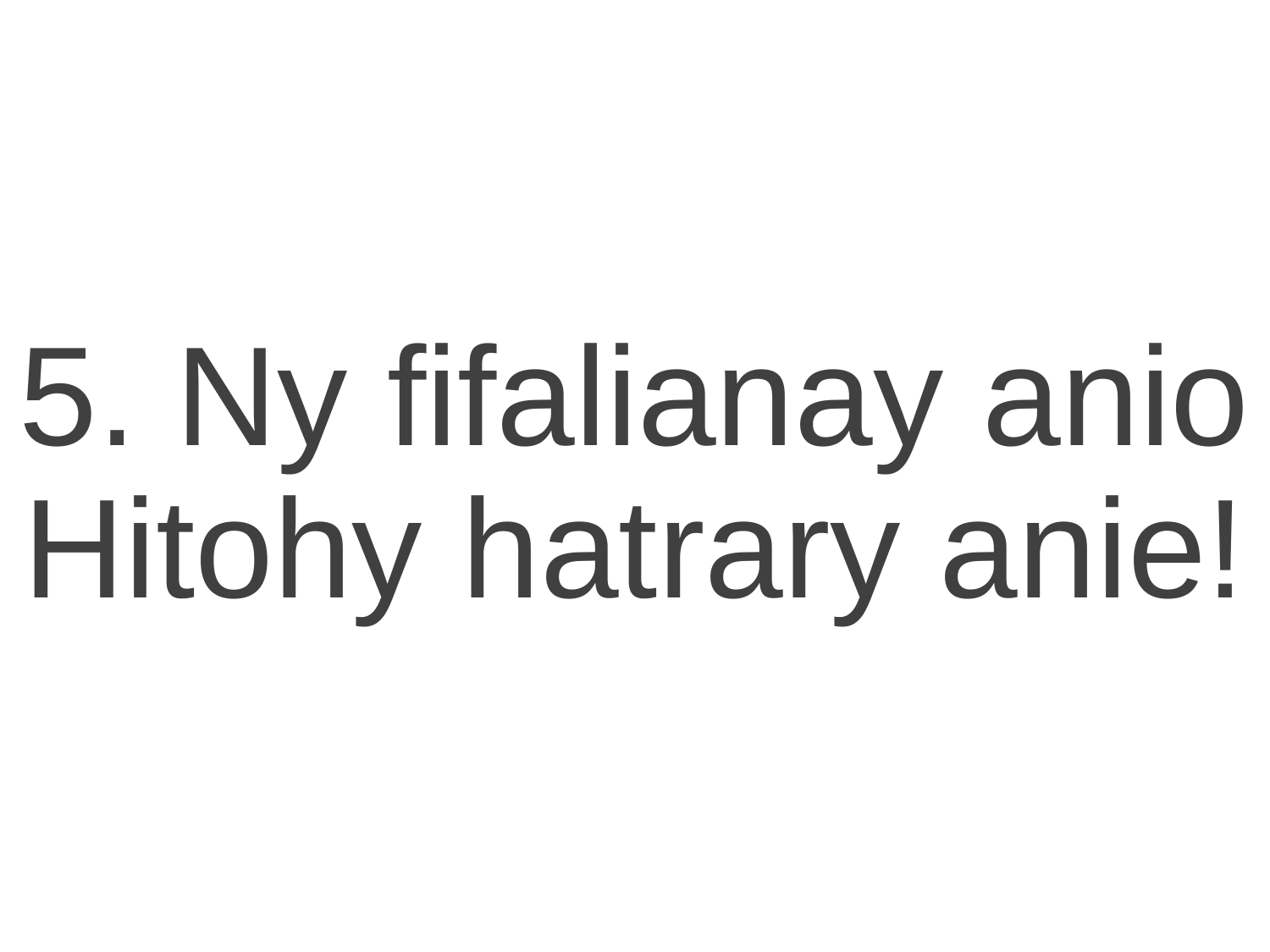

5. Ny fifalianay anio
Hitohy hatrary anie!